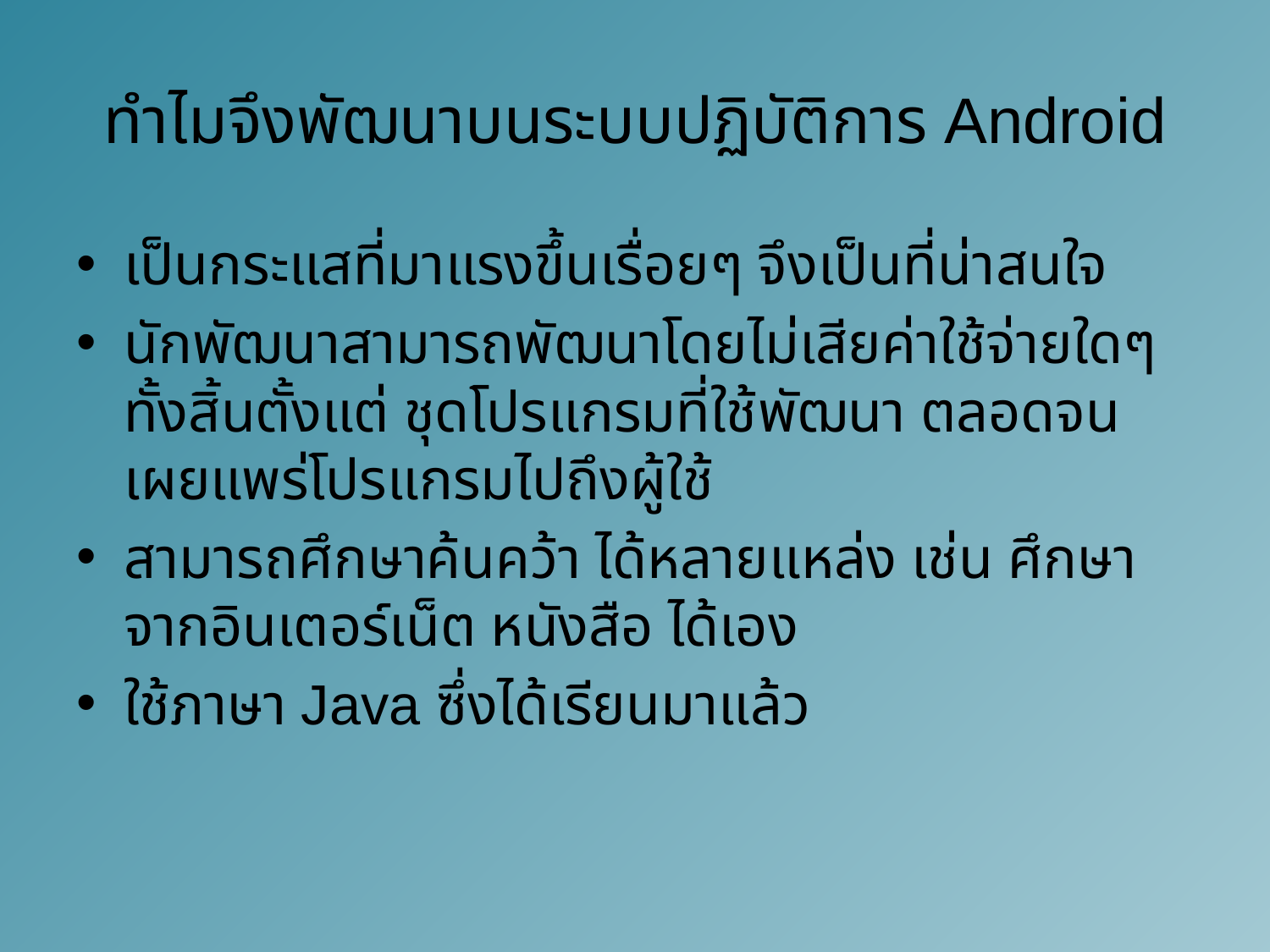

# ทำไมจึงพัฒนาบนระบบปฏิบัติการ Android
เป็นกระแสที่มาแรงขึ้นเรื่อยๆ จึงเป็นที่น่าสนใจ
นักพัฒนาสามารถพัฒนาโดยไม่เสียค่าใช้จ่ายใดๆทั้งสิ้นตั้งแต่ ชุดโปรแกรมที่ใช้พัฒนา ตลอดจนเผยแพร่โปรแกรมไปถึงผู้ใช้
สามารถศึกษาค้นคว้า ได้หลายแหล่ง เช่น ศึกษาจากอินเตอร์เน็ต หนังสือ ได้เอง
ใช้ภาษา Java ซึ่งได้เรียนมาแล้ว